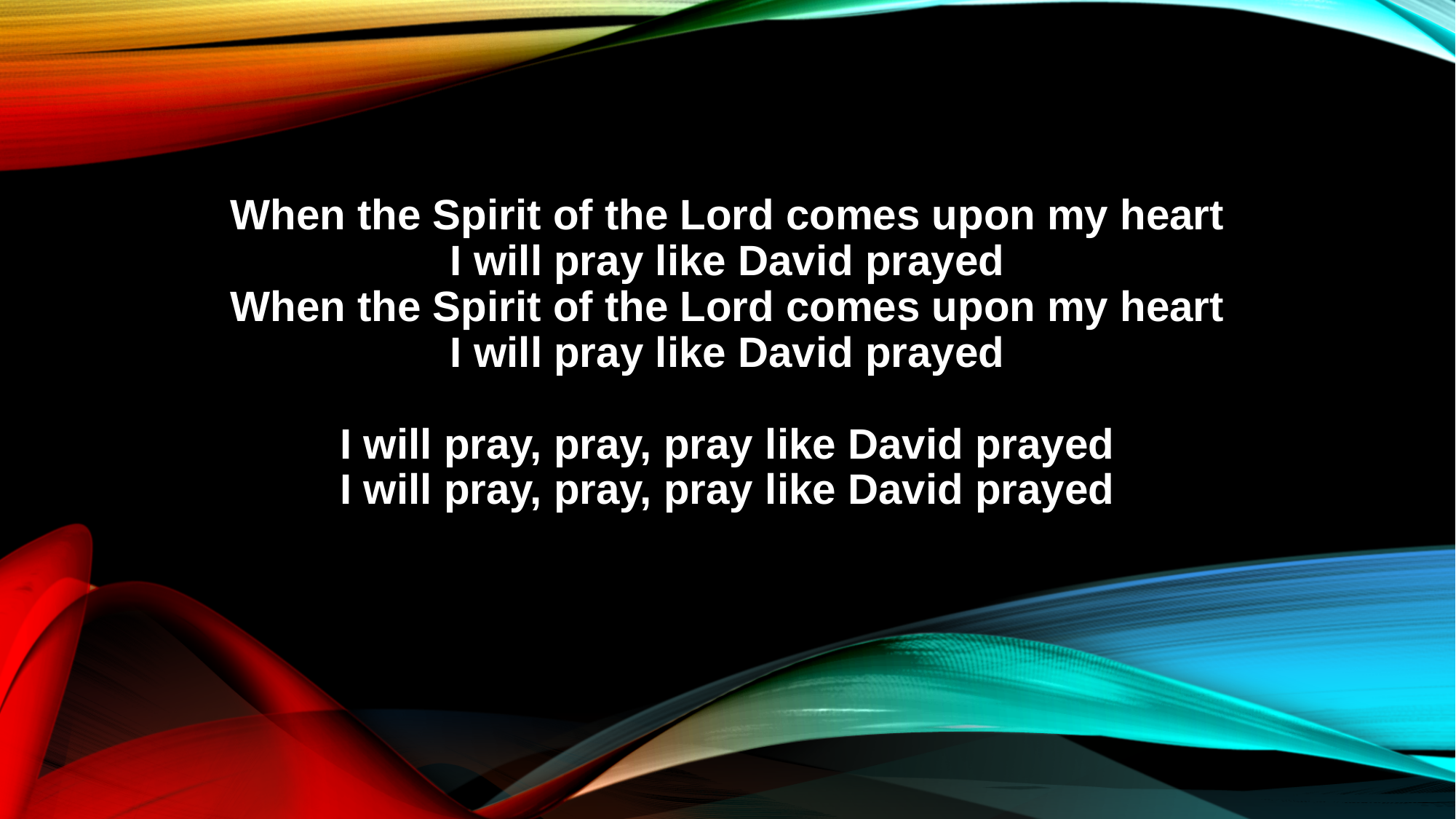

When the Spirit of the Lord comes upon my heart
I will pray like David prayed
When the Spirit of the Lord comes upon my heart
I will pray like David prayed
I will pray, pray, pray like David prayed
I will pray, pray, pray like David prayed